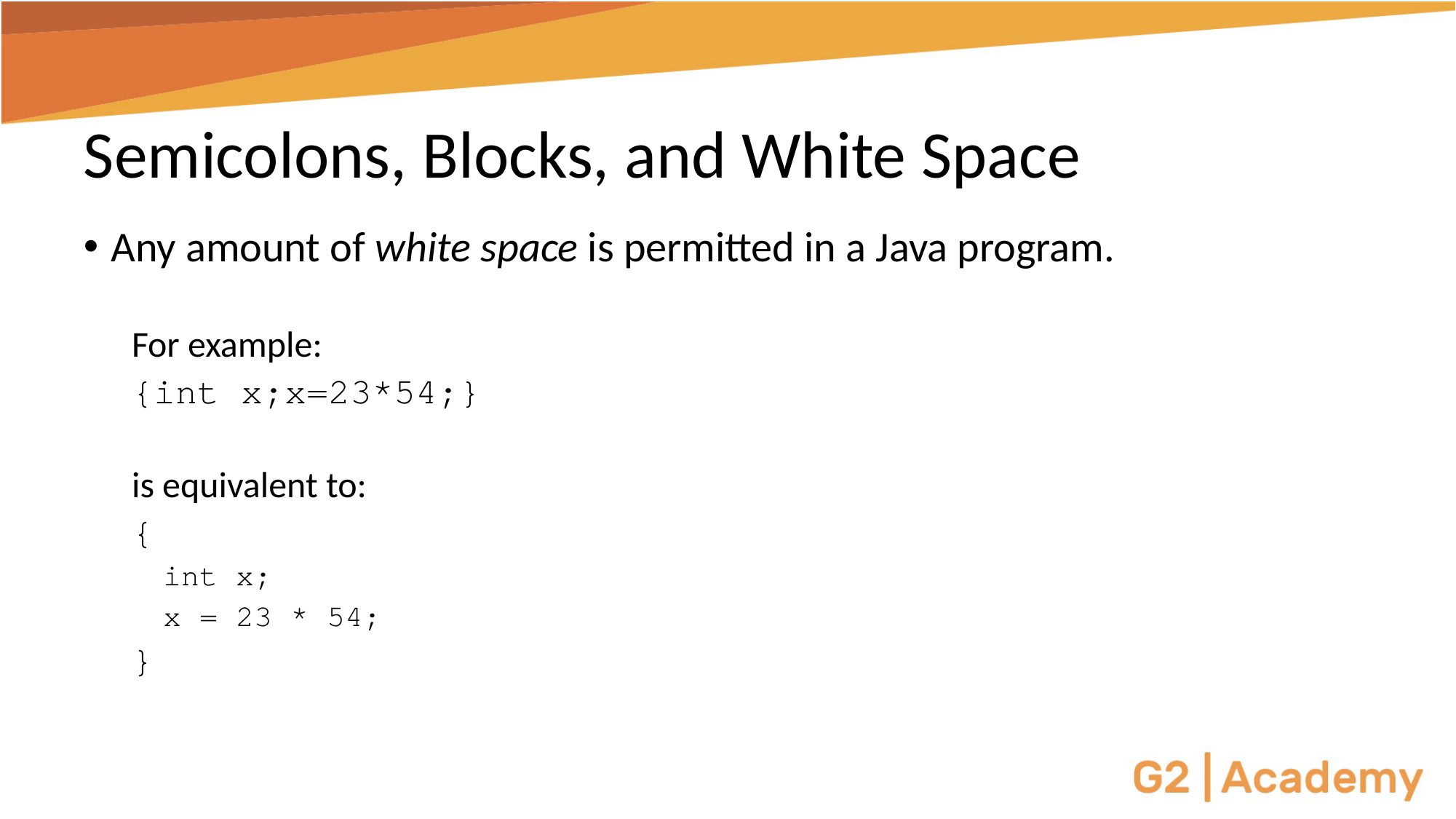

# Semicolons, Blocks, and White Space
Any amount of white space is permitted in a Java program.

For example:
{int x;x=23*54;}

is equivalent to:
{
int x;
x = 23 * 54;
}